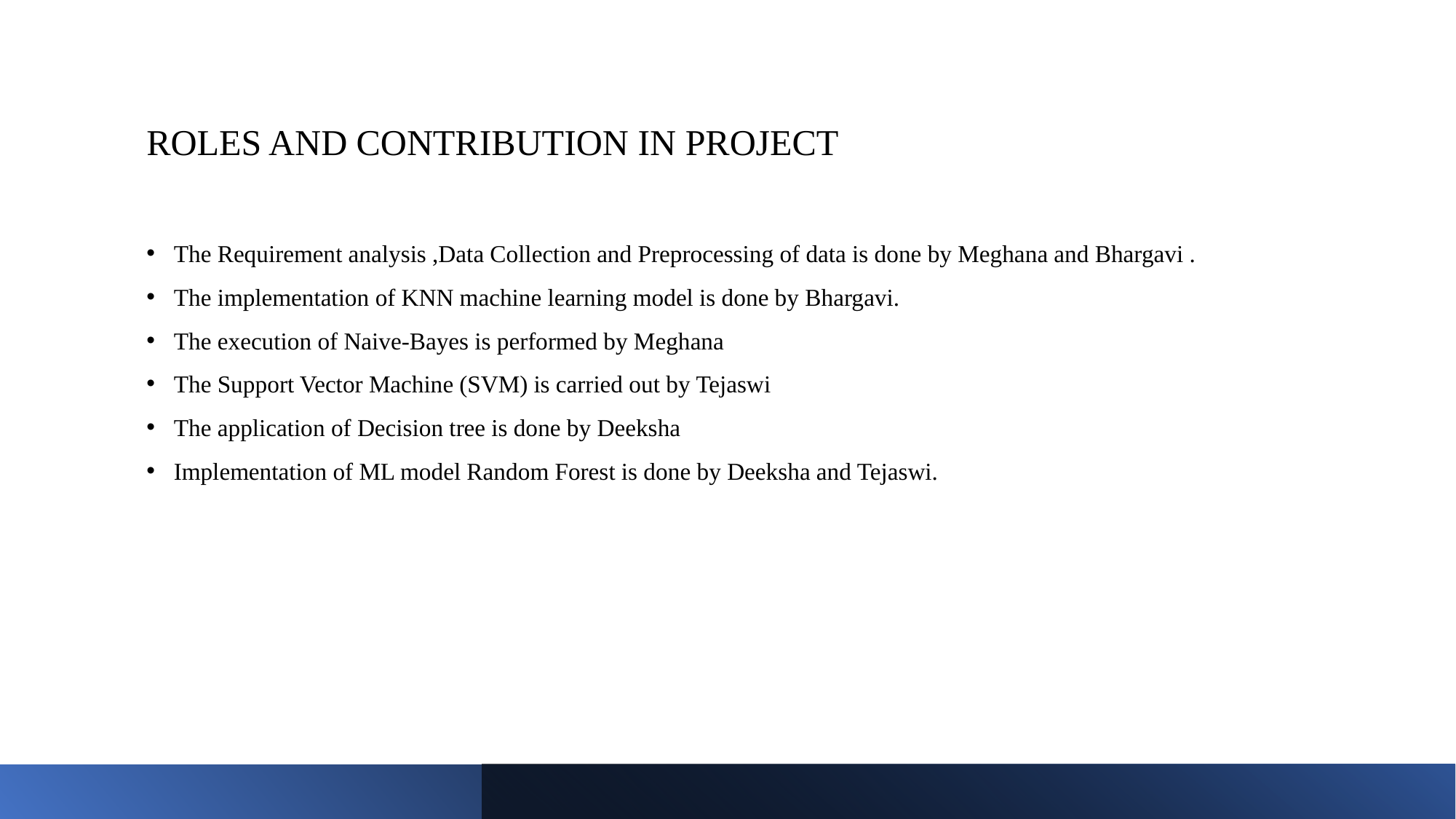

# ROLES AND CONTRIBUTION IN PROJECT
The Requirement analysis ,Data Collection and Preprocessing of data is done by Meghana and Bhargavi .
The implementation of KNN machine learning model is done by Bhargavi.
The execution of Naive-Bayes is performed by Meghana
The Support Vector Machine (SVM) is carried out by Tejaswi
The application of Decision tree is done by Deeksha
Implementation of ML model Random Forest is done by Deeksha and Tejaswi.